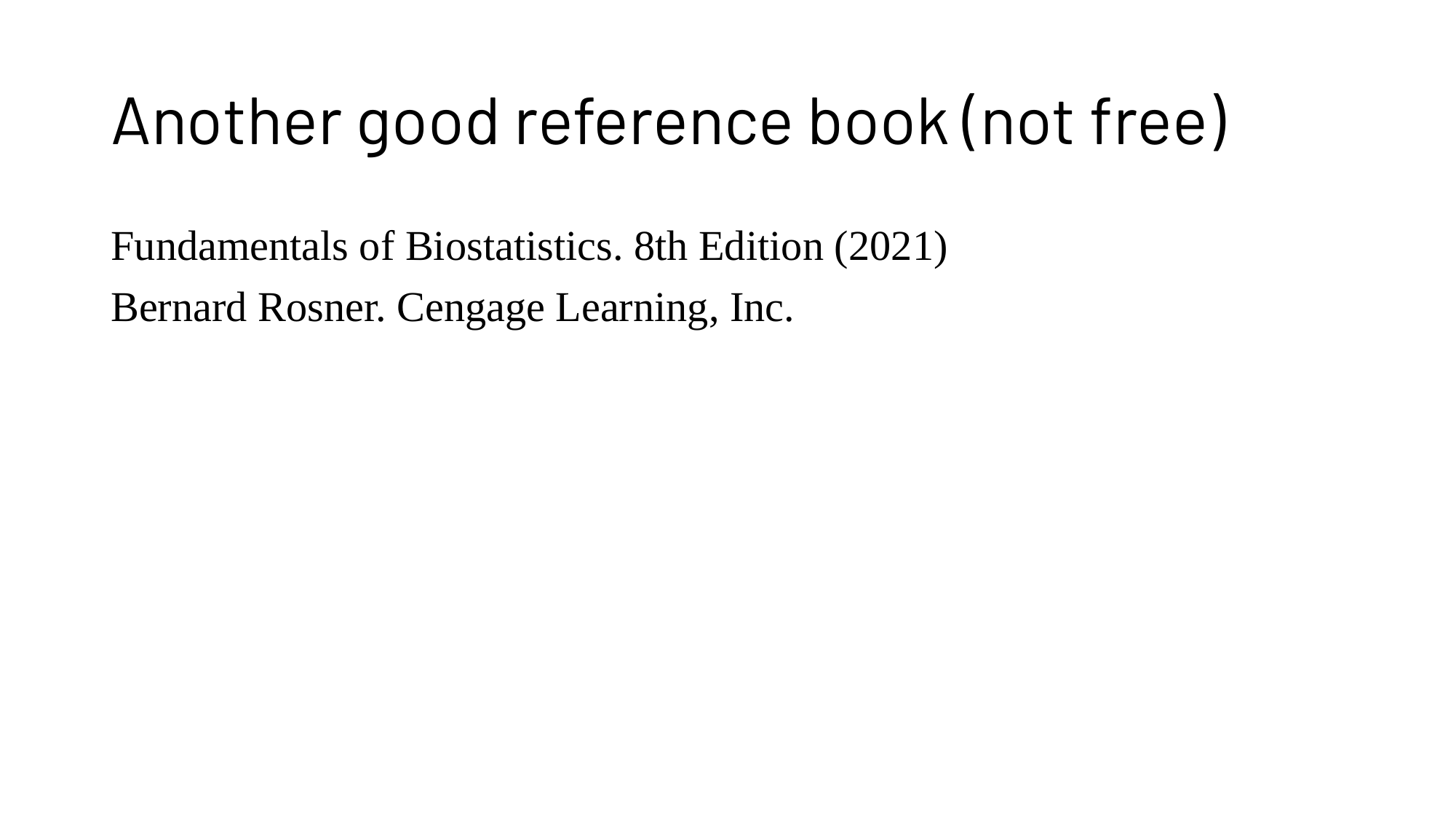

# Another good reference book (not free)
Fundamentals of Biostatistics. 8th Edition (2021)
Bernard Rosner. Cengage Learning, Inc.